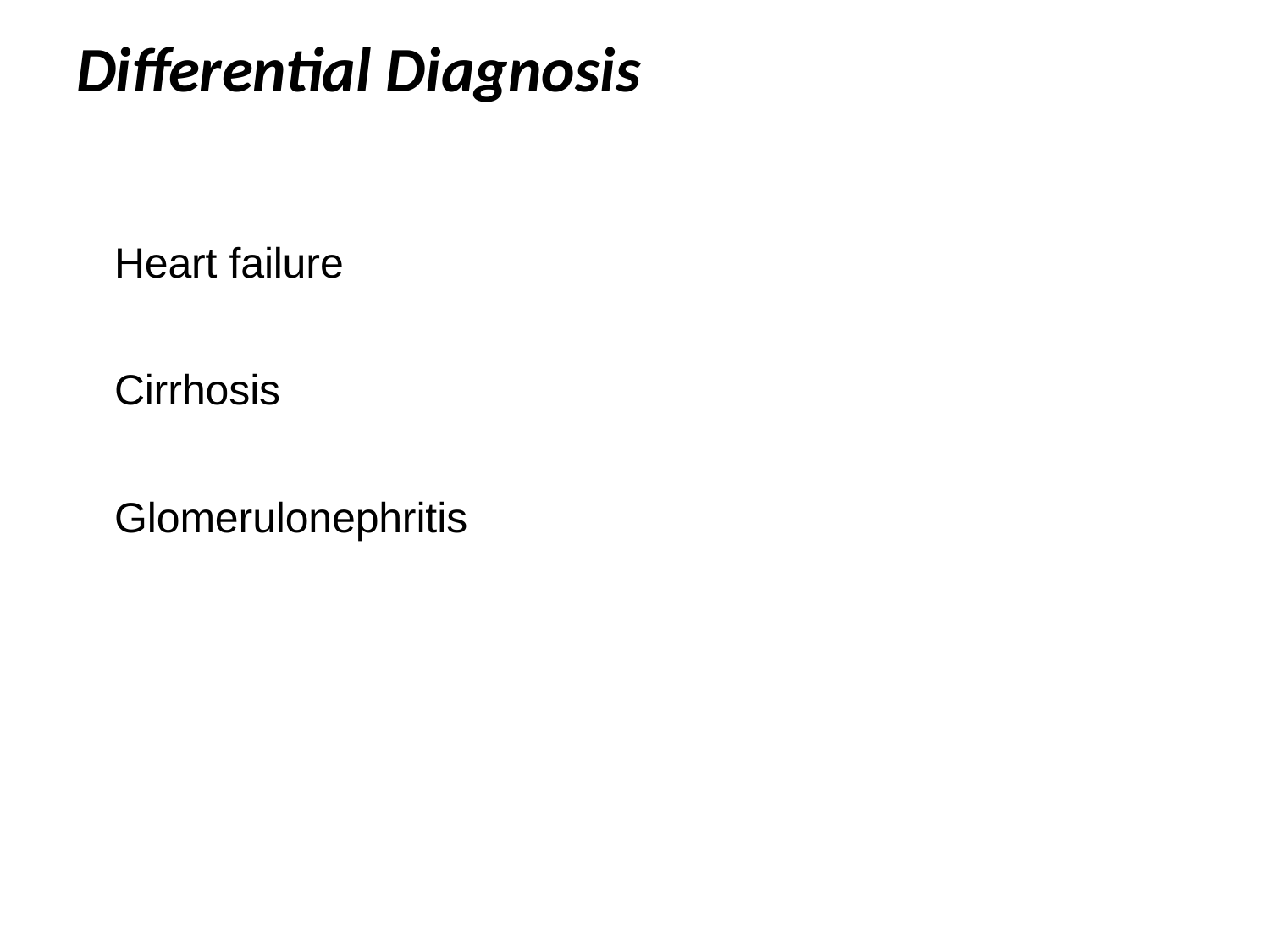

# Differential Diagnosis
Heart failure

Cirrhosis

Glomerulonephritis